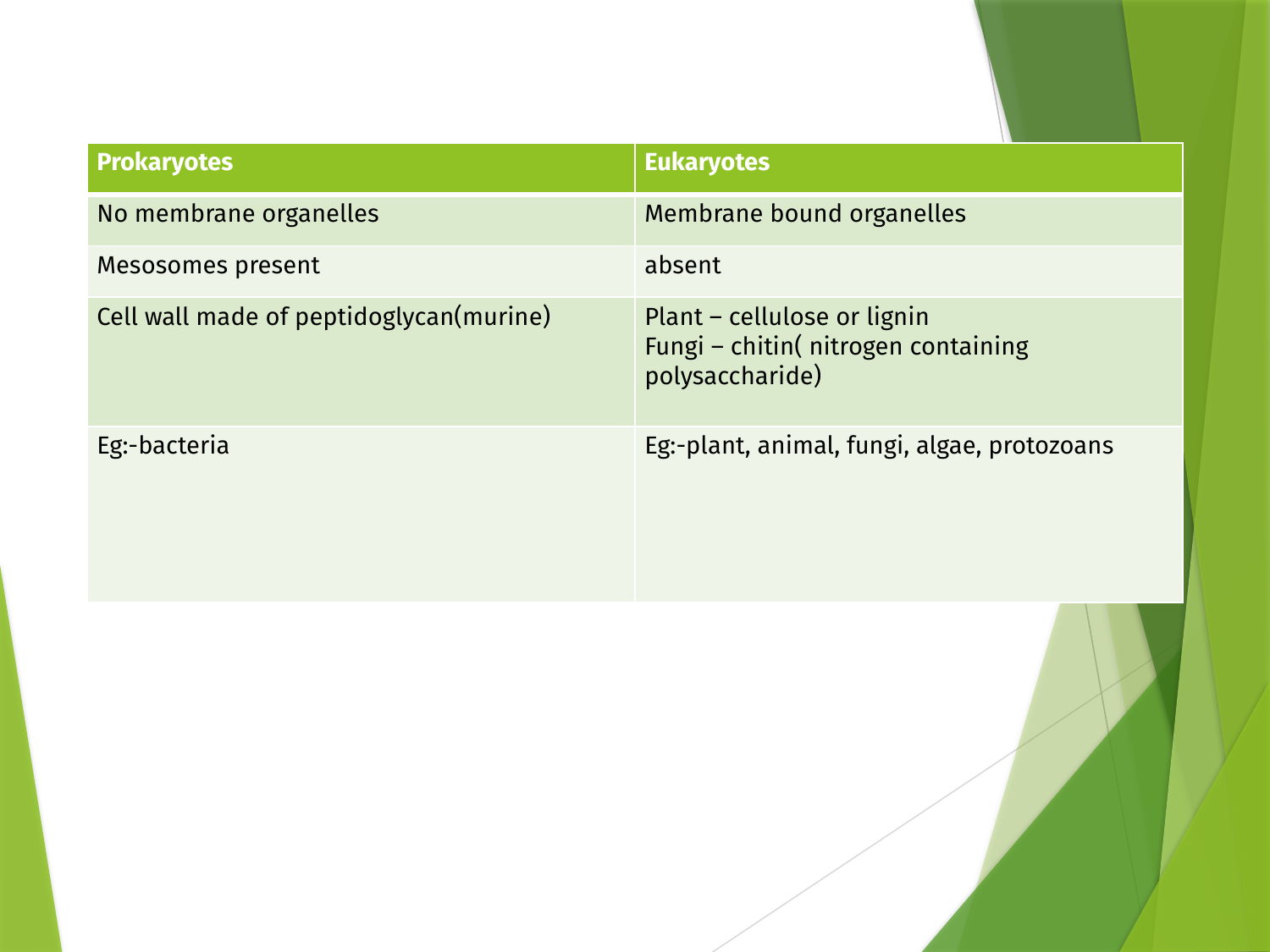

| Prokaryotes | Eukaryotes |
| --- | --- |
| No membrane organelles | Membrane bound organelles |
| Mesosomes present | absent |
| Cell wall made of peptidoglycan(murine) | Plant – cellulose or lignin Fungi – chitin( nitrogen containing polysaccharide) |
| Eg:-bacteria | Eg:-plant, animal, fungi, algae, protozoans |